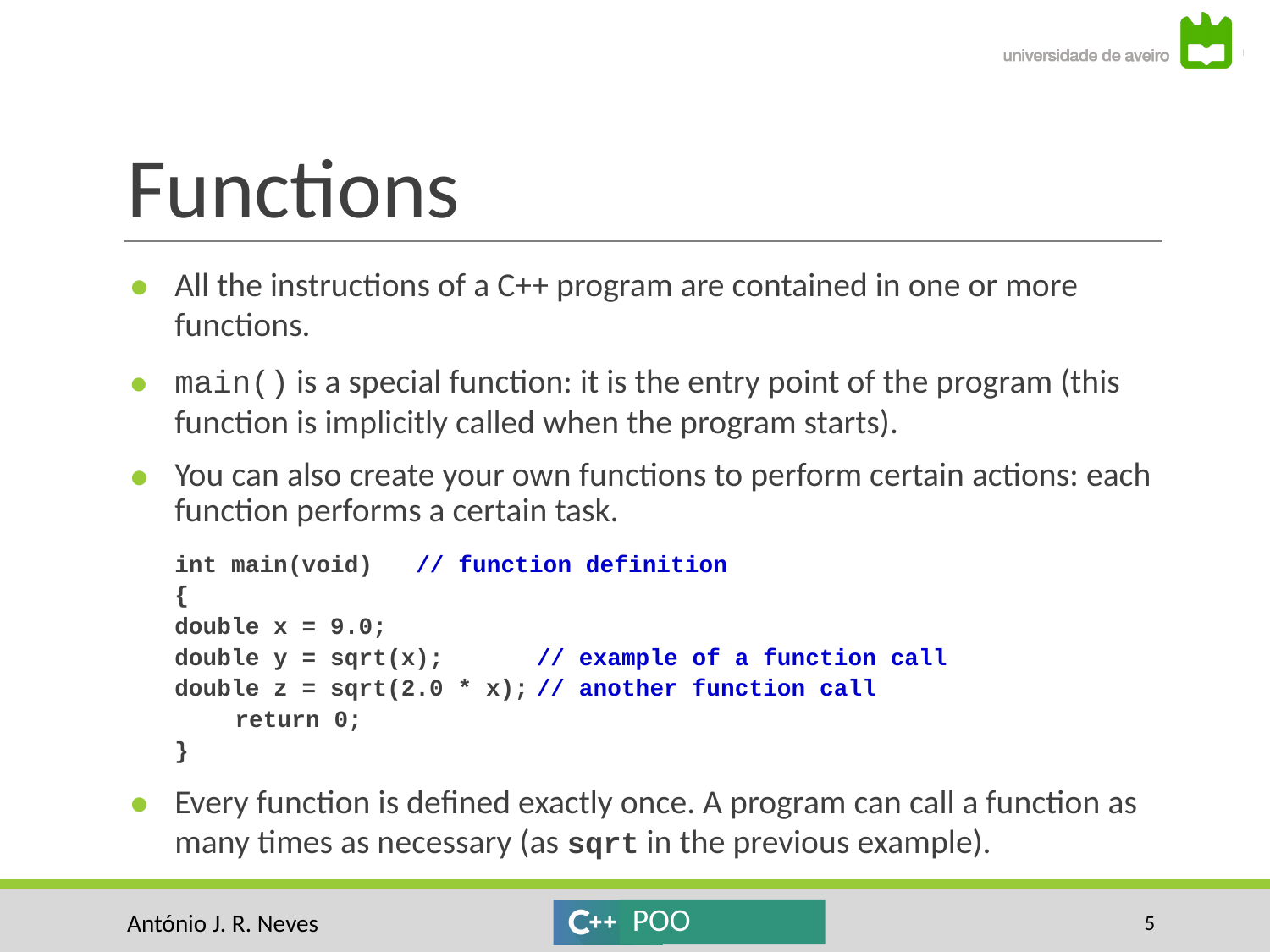

# Functions
All the instructions of a C++ program are contained in one or more functions.
main() is a special function: it is the entry point of the program (this function is implicitly called when the program starts).
You can also create your own functions to perform certain actions: each function performs a certain task.
int main(void)				// function definition
{
	double x = 9.0;
	double y = sqrt(x);		// example of a function call
	double z = sqrt(2.0 * x);	// another function call
return 0;
}
Every function is defined exactly once. A program can call a function as many times as necessary (as sqrt in the previous example).
5